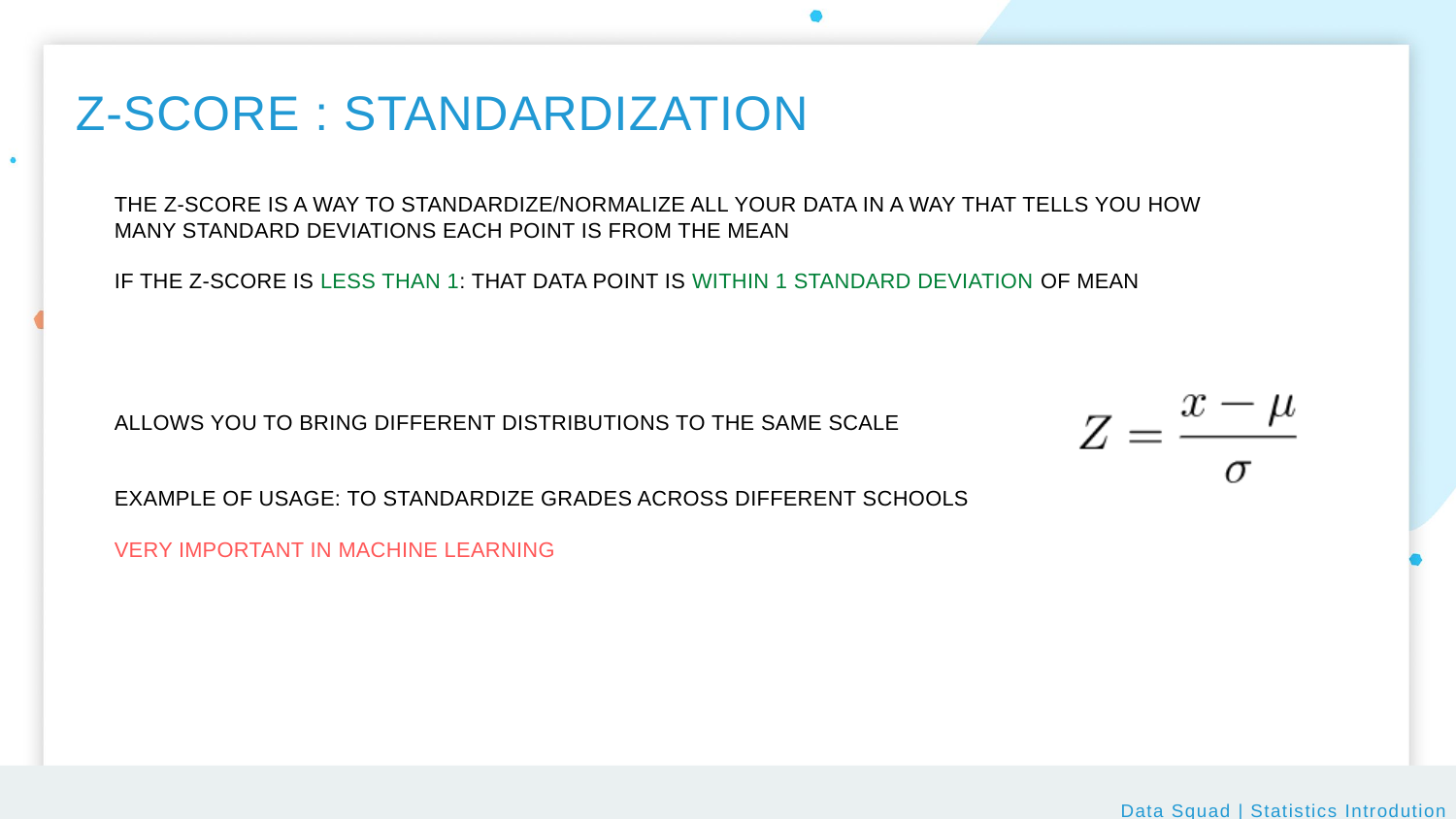

Z-SCORE : STANDARDIZATION
THE Z-SCORE IS A WAY TO STANDARDIZE/NORMALIZE ALL YOUR DATA IN A WAY THAT TELLS YOU HOW MANY STANDARD DEVIATIONS EACH POINT IS FROM THE MEAN

IF THE Z-SCORE IS LESS THAN 1: THAT DATA POINT IS WITHIN 1 STANDARD DEVIATION OF MEAN

ALLOWS YOU TO BRING DIFFERENT DISTRIBUTIONS TO THE SAME SCALE

EXAMPLE OF USAGE: TO STANDARDIZE GRADES ACROSS DIFFERENT SCHOOLS

VERY IMPORTANT IN MACHINE LEARNING

Data Squad | Statistics Introdution

Data Squad | Statistics Introdution